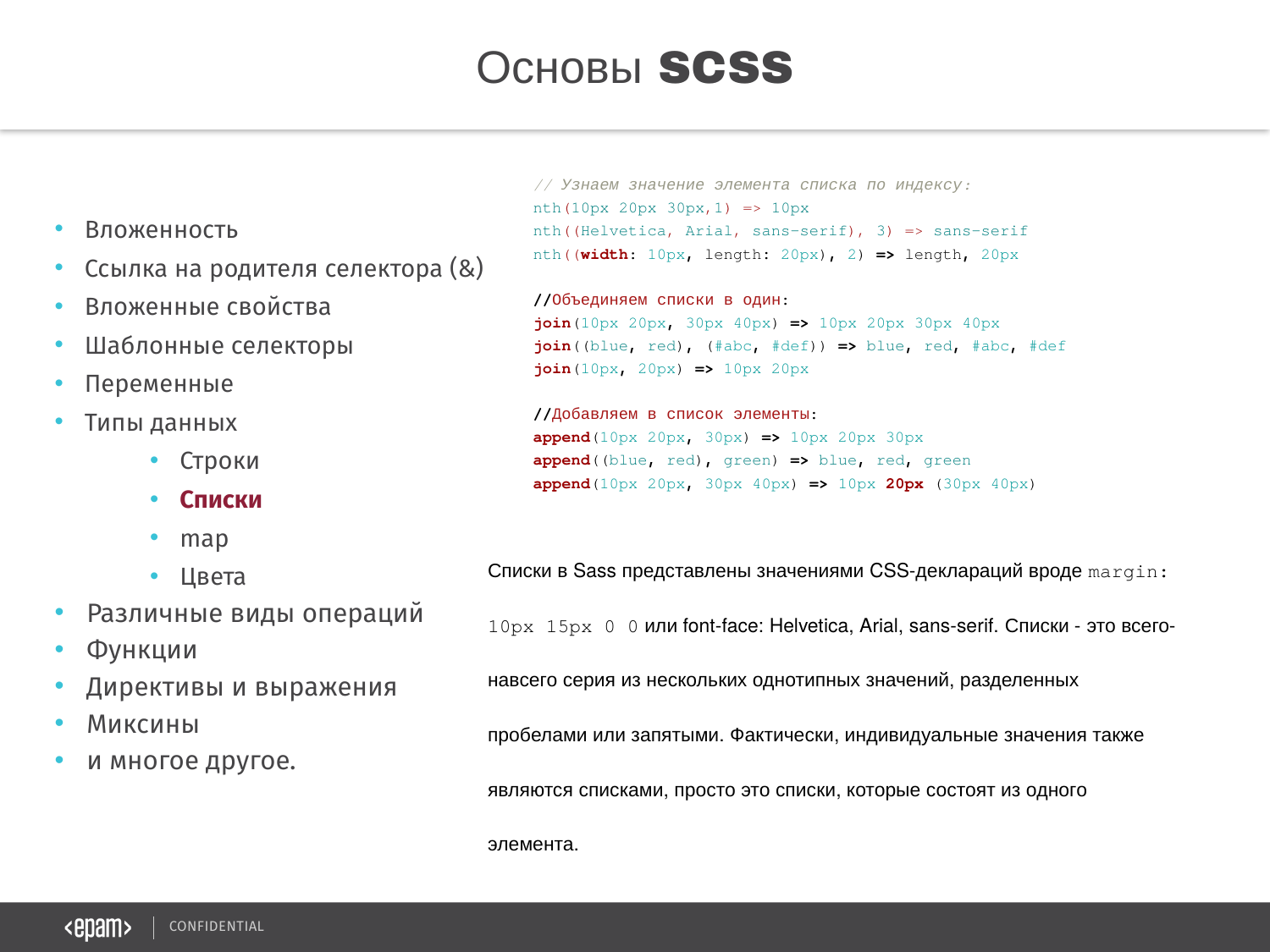

Основы SCSS
// Узнаем значение элемента списка по индексу:
nth(10px 20px 30px,1) => 10px
nth((Helvetica, Arial, sans-serif), 3) => sans-serif
nth((width: 10px, length: 20px), 2) => length, 20px

//Объединяем списки в один:
join(10px 20px, 30px 40px) => 10px 20px 30px 40px
join((blue, red), (#abc, #def)) => blue, red, #abc, #def
join(10px, 20px) => 10px 20px

//Добавляем в список элементы:
append(10px 20px, 30px) => 10px 20px 30px
append((blue, red), green) => blue, red, green
append(10px 20px, 30px 40px) => 10px 20px (30px 40px)
Вложенность
Ссылка на родителя селектора (&)
Вложенные свойства
Шаблонные селекторы
Переменные
Типы данных
Строки
Списки
map
Цвета
Различные виды операций
Функции
Директивы и выражения
Миксины
и многое другое.
Списки в Sass представлены значениями CSS-деклараций вроде margin: 10px 15px 0 0 или font-face: Helvetica, Arial, sans-serif. Списки - это всего-навсего серия из нескольких однотипных значений, разделенных пробелами или запятыми. Фактически, индивидуальные значения также являются списками, просто это списки, которые состоят из одного элемента.
11